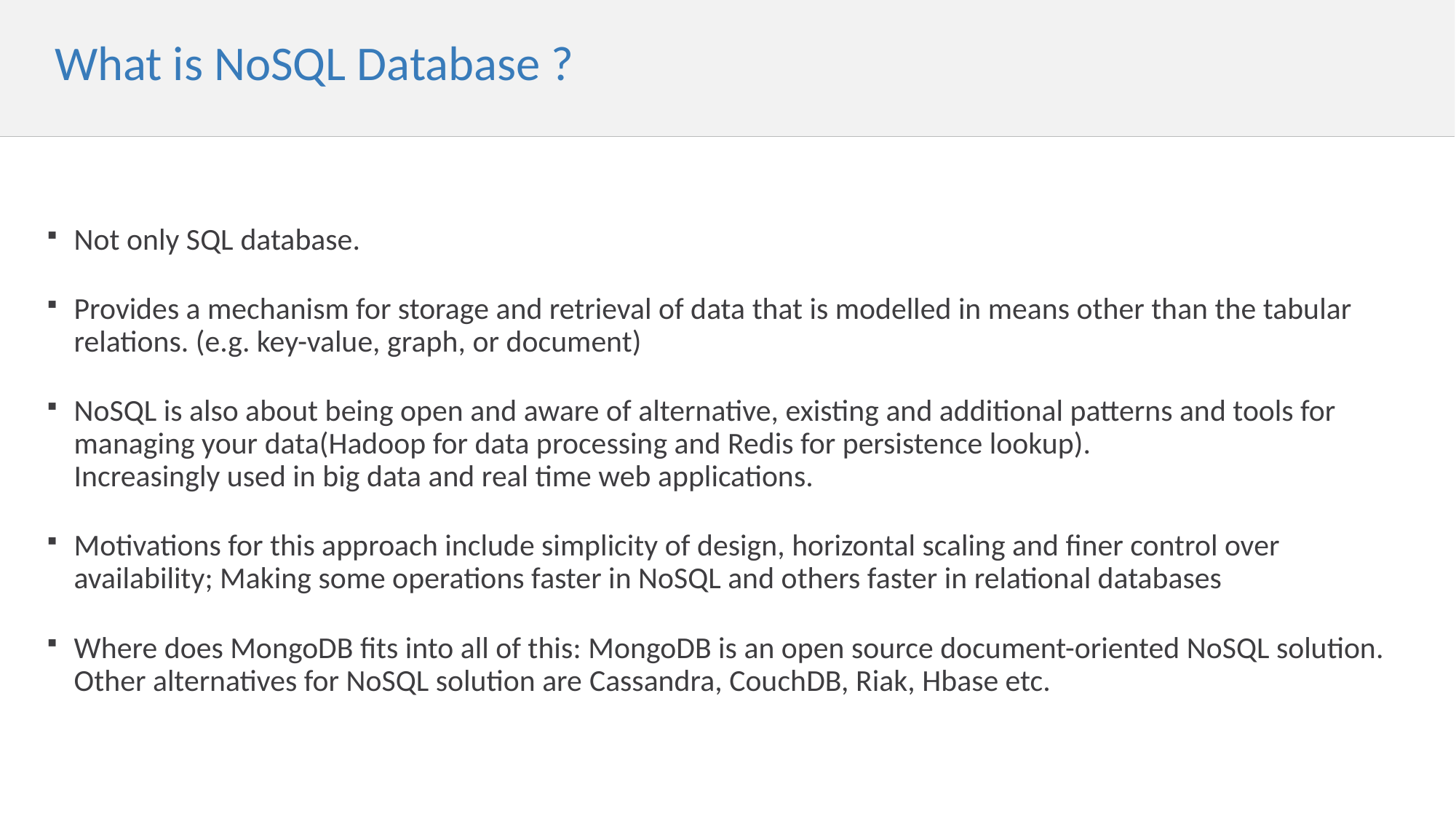

# What is NoSQL Database ?
Not only SQL database.
Provides a mechanism for storage and retrieval of data that is modelled in means other than the tabular relations. (e.g. key-value, graph, or document)
NoSQL is also about being open and aware of alternative, existing and additional patterns and tools for managing your data(Hadoop for data processing and Redis for persistence lookup).
Increasingly used in big data and real time web applications.
Motivations for this approach include simplicity of design, horizontal scaling and finer control over availability; Making some operations faster in NoSQL and others faster in relational databases
Where does MongoDB fits into all of this: MongoDB is an open source document-oriented NoSQL solution.
Other alternatives for NoSQL solution are Cassandra, CouchDB, Riak, Hbase etc.